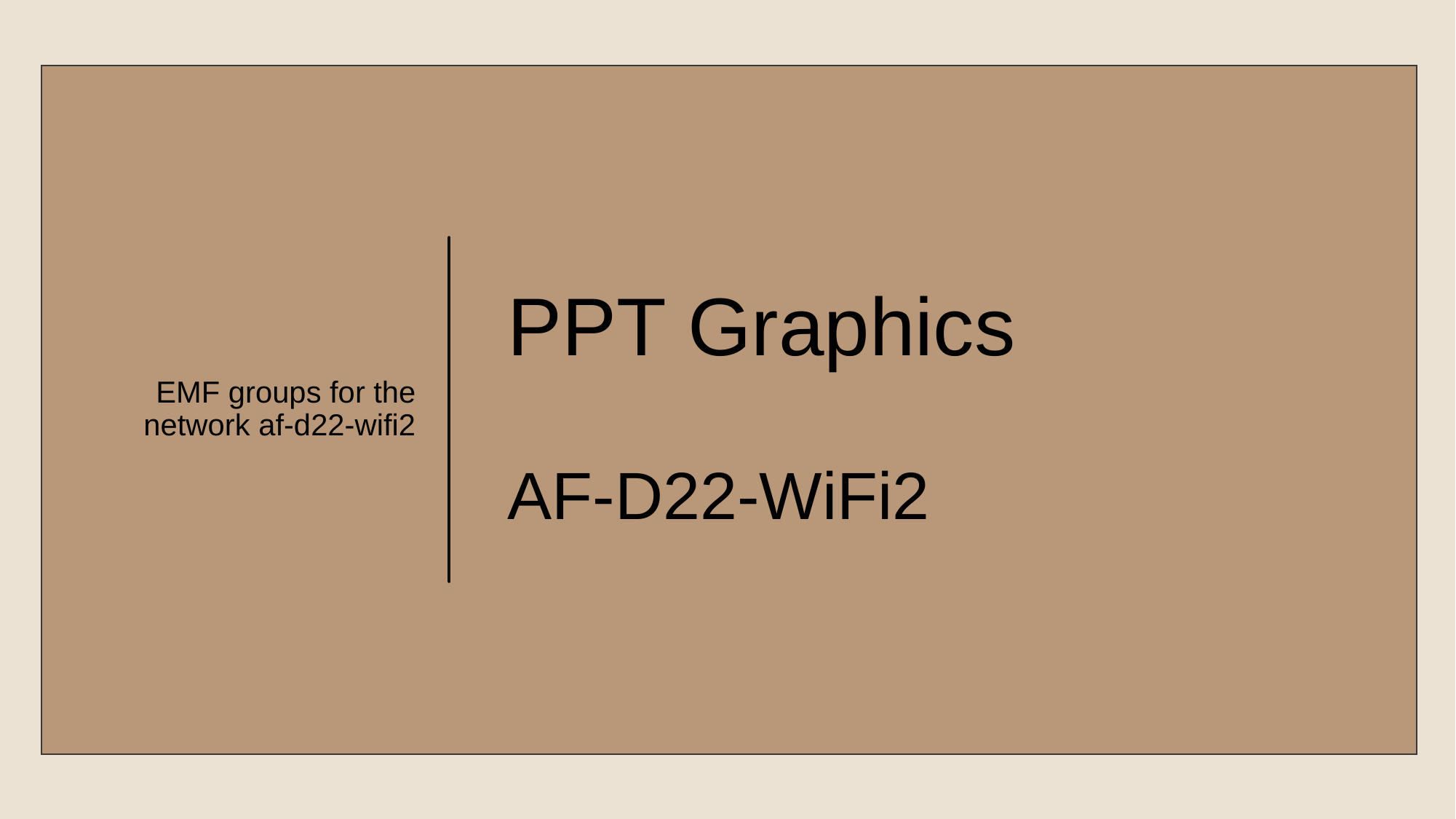

EMF groups for the network af-d22-wifi2
# PPT Graphics AF-D22-WiFi2